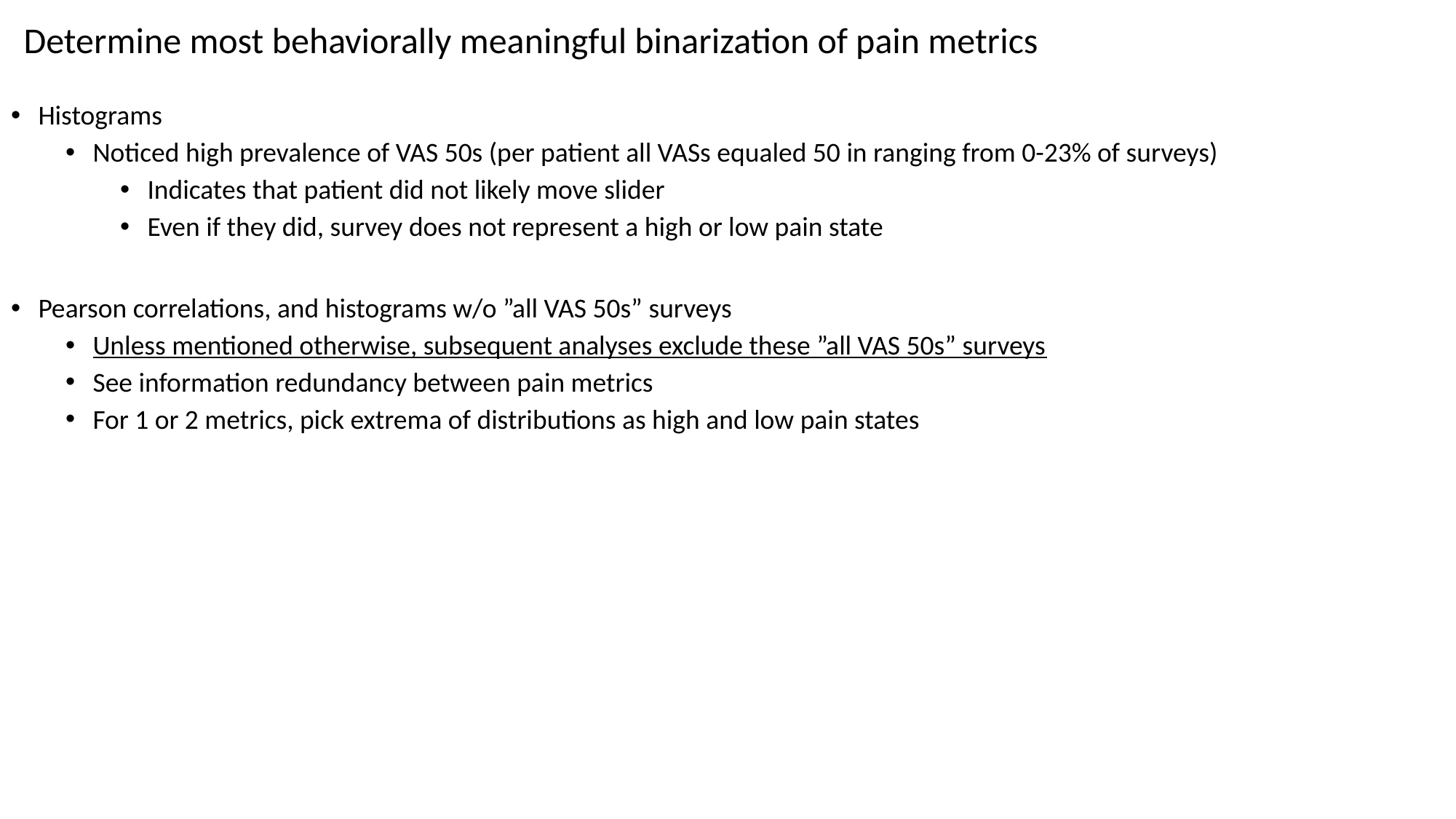

Determine most behaviorally meaningful binarization of pain metrics
Histograms
Noticed high prevalence of VAS 50s (per patient all VASs equaled 50 in ranging from 0-23% of surveys)
Indicates that patient did not likely move slider
Even if they did, survey does not represent a high or low pain state

Pearson correlations, and histograms w/o ”all VAS 50s” surveys
Unless mentioned otherwise, subsequent analyses exclude these ”all VAS 50s” surveys
See information redundancy between pain metrics
For 1 or 2 metrics, pick extrema of distributions as high and low pain states